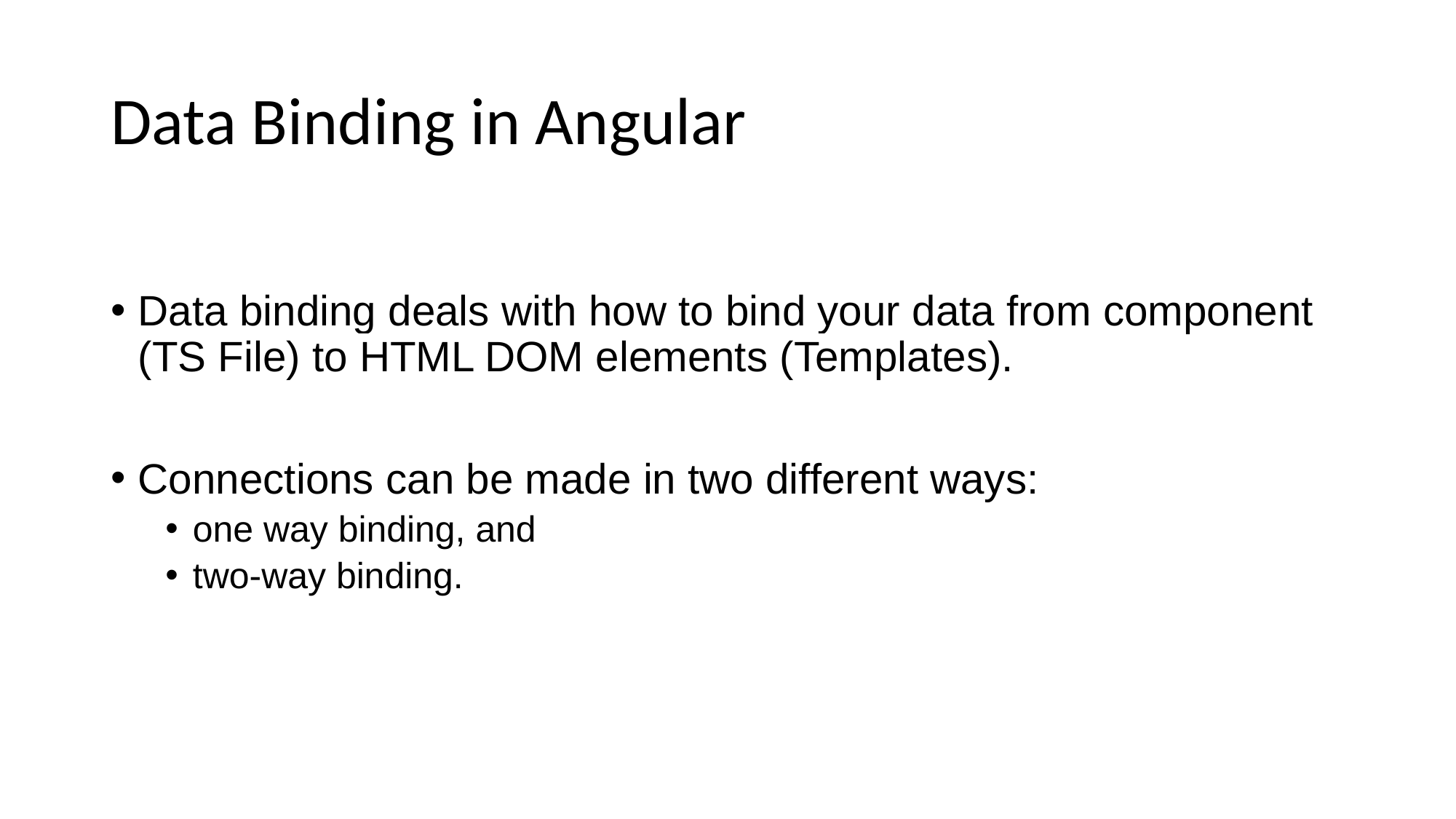

# Data Binding in Angular

Data binding deals with how to bind your data from component (TS File) to HTML DOM elements (Templates).

Connections can be made in two different ways:
one way binding, and
two-way binding.